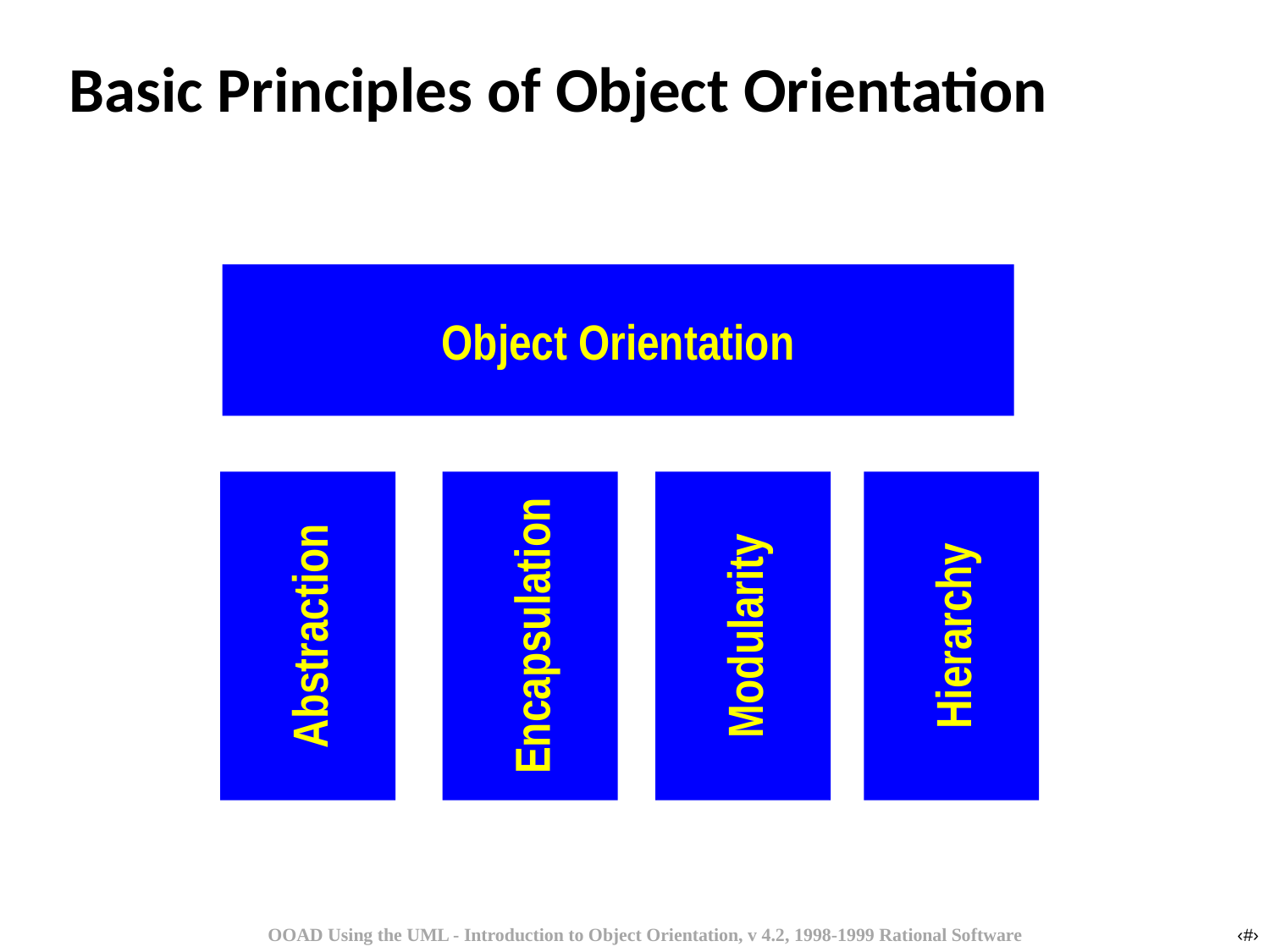

# Basic Principles of Object Orientation
Object Orientation
Abstraction
Encapsulation
Modularity
Hierarchy
OOAD Using the UML - Introduction to Object Orientation, v 4.2, 1998-1999 Rational Software